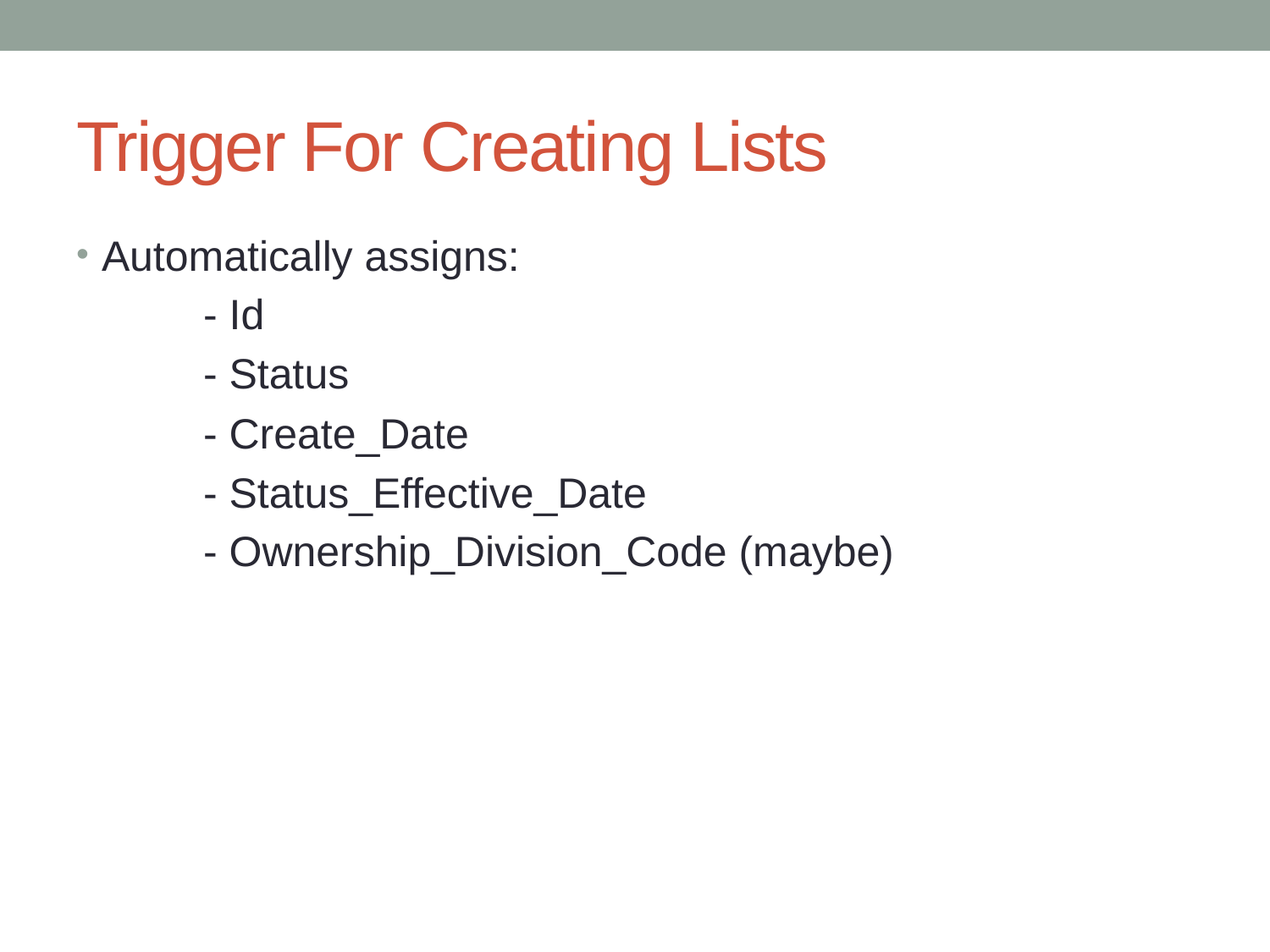

# Trigger For Creating Lists
Automatically assigns:
	- Id
	- Status
	- Create_Date
	- Status_Effective_Date
	- Ownership_Division_Code (maybe)